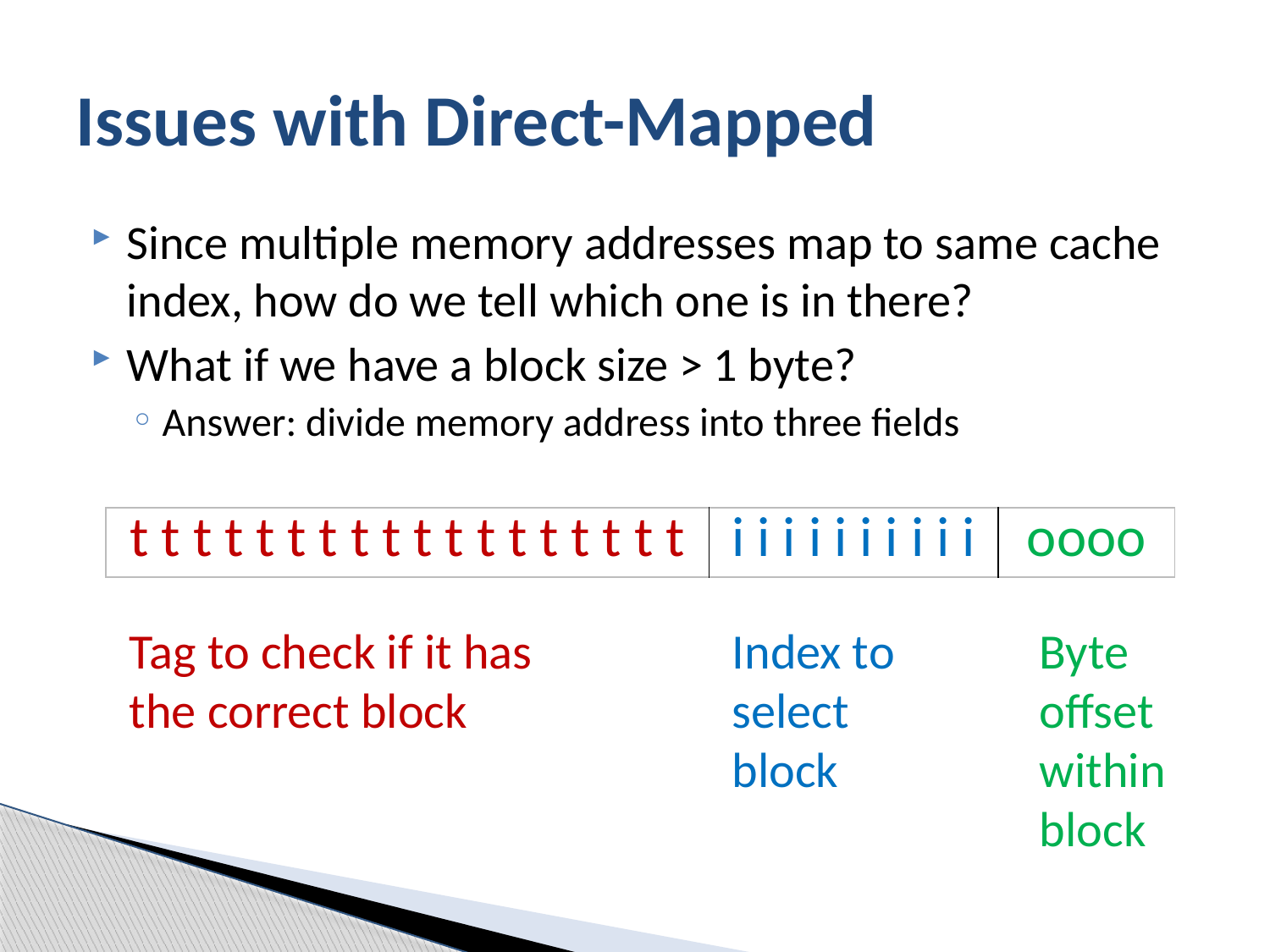

# Issues with Direct-Mapped
Since multiple memory addresses map to same cache index, how do we tell which one is in there?
What if we have a block size > 1 byte?
Answer: divide memory address into three fields
| t t t t t t t t t t t t t t t t t t | i i i i i i i i i i | oooo |
| --- | --- | --- |
Tag to check if it has the correct block
Index to select block
Byte offset within block